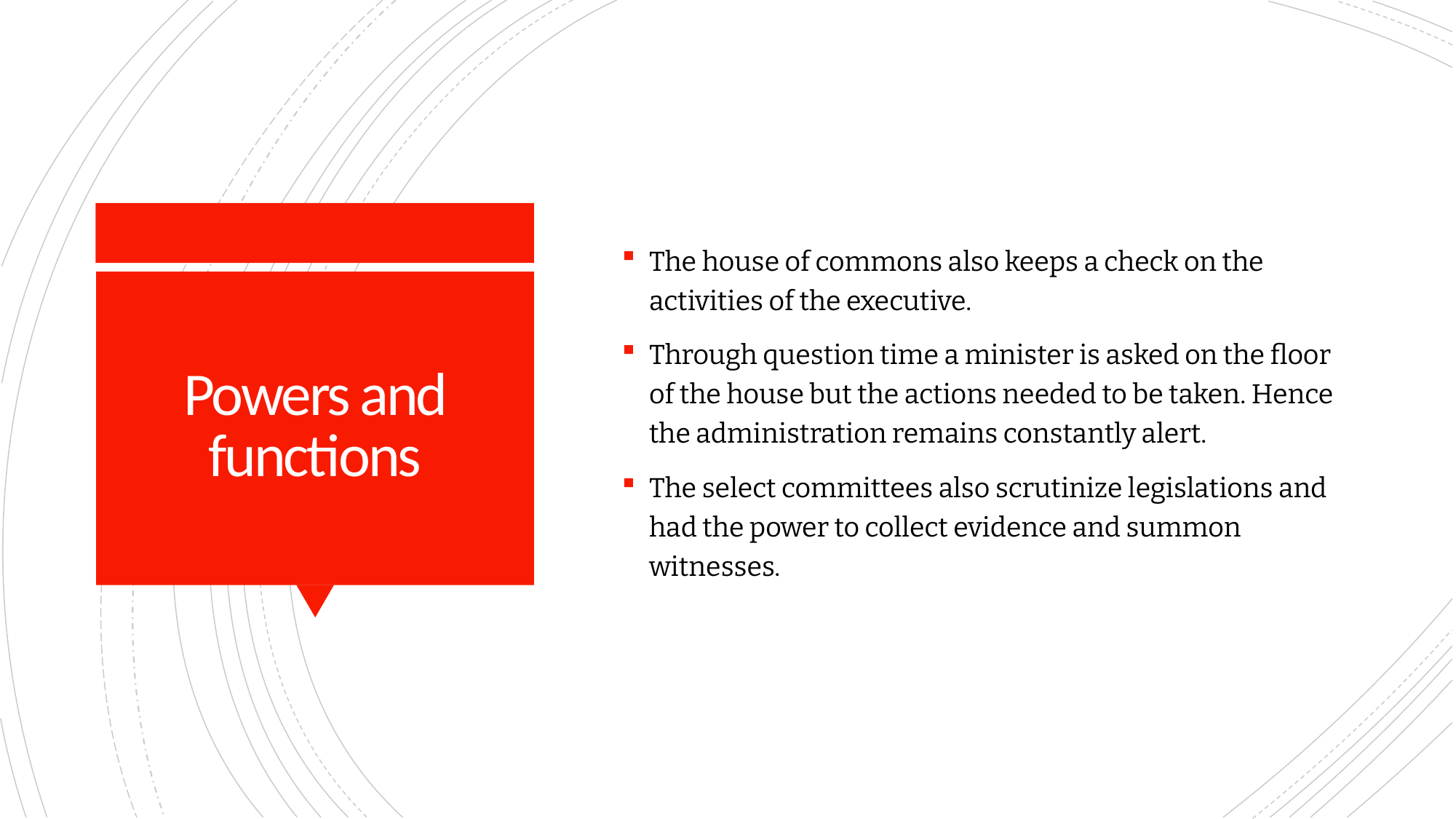

The house of commons also keeps a check on the activities of the executive.
Through question time a minister is asked on the floor of the house but the actions needed to be taken. Hence the administration remains constantly alert.
The select committees also scrutinize legislations and had the power to collect evidence and summon witnesses.
# Powers and functions